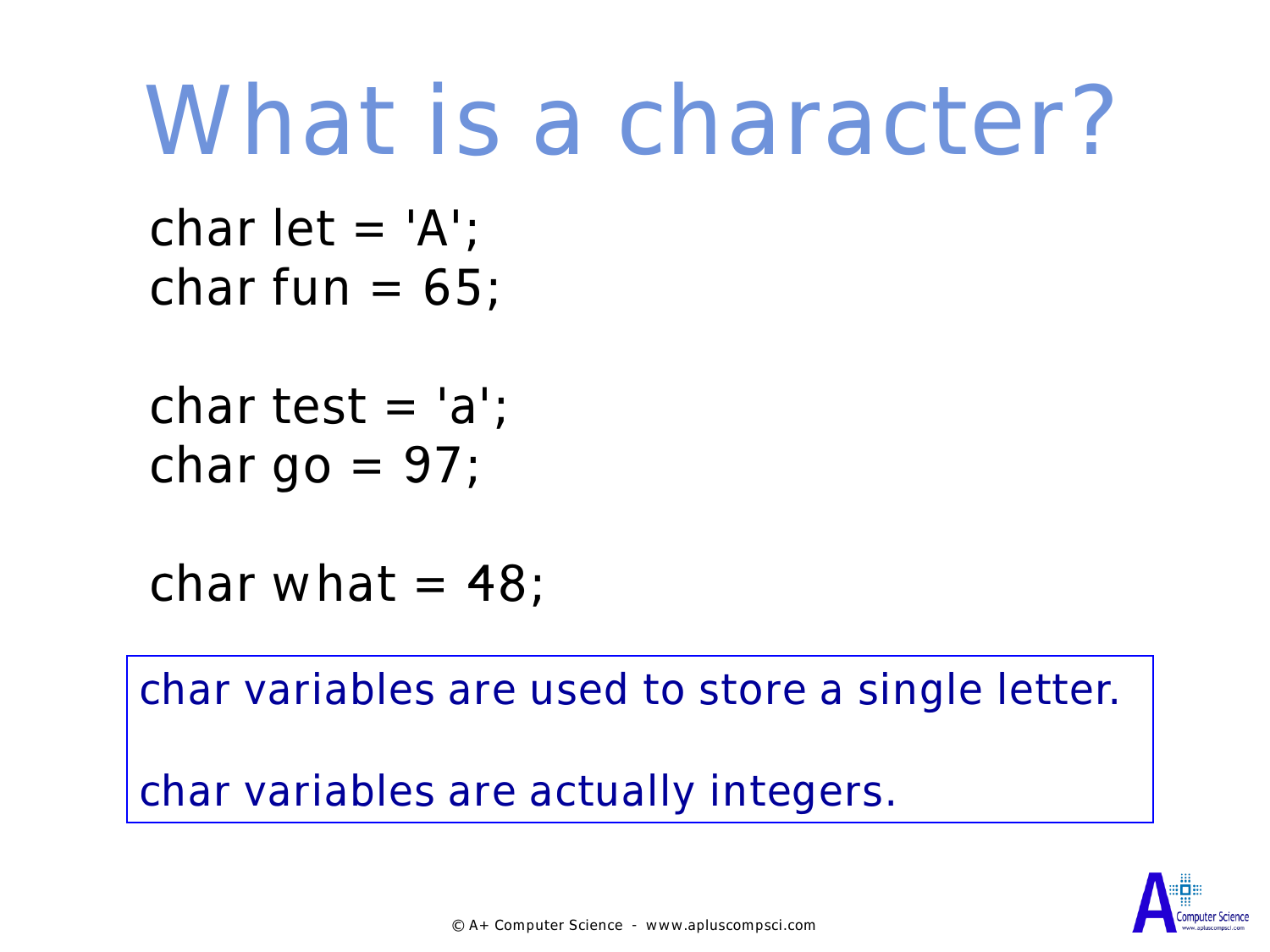

What is a character?
char let = 'A';
char fun = 65;
char test = 'a';
char go = 97;
char what = 48;

char variables are used to store a single letter.
char variables are actually integers.

© A+ Computer Science  -  www.apluscompsci.com